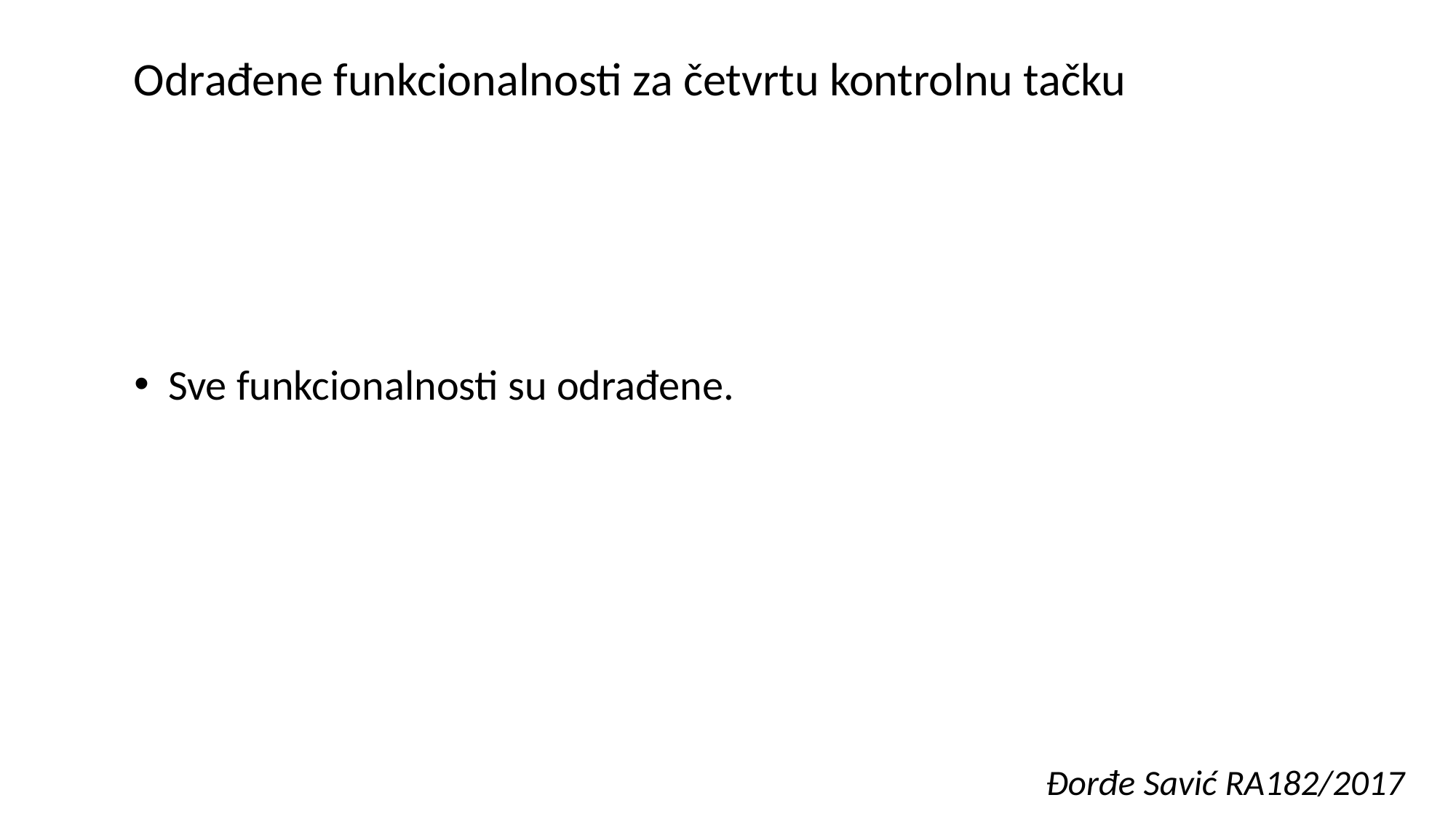

# Odrađene funkcionalnosti za četvrtu kontrolnu tačku
Sve funkcionalnosti su odrađene.
Đorđe Savić RA182/2017